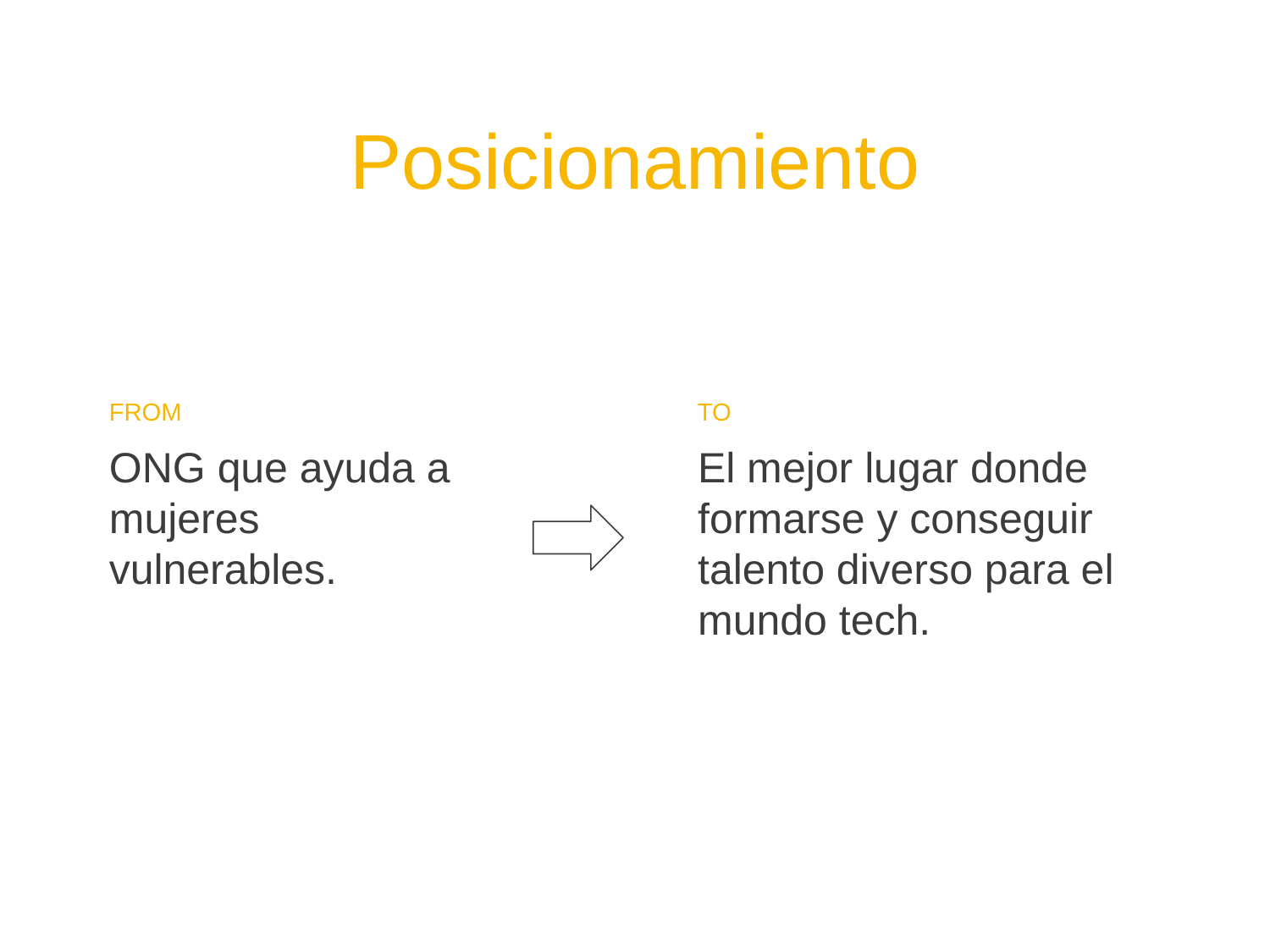

# Posicionamiento
FROM
TO
ONG que ayuda a mujeres vulnerables.
El mejor lugar donde formarse y conseguir talento diverso para el mundo tech.